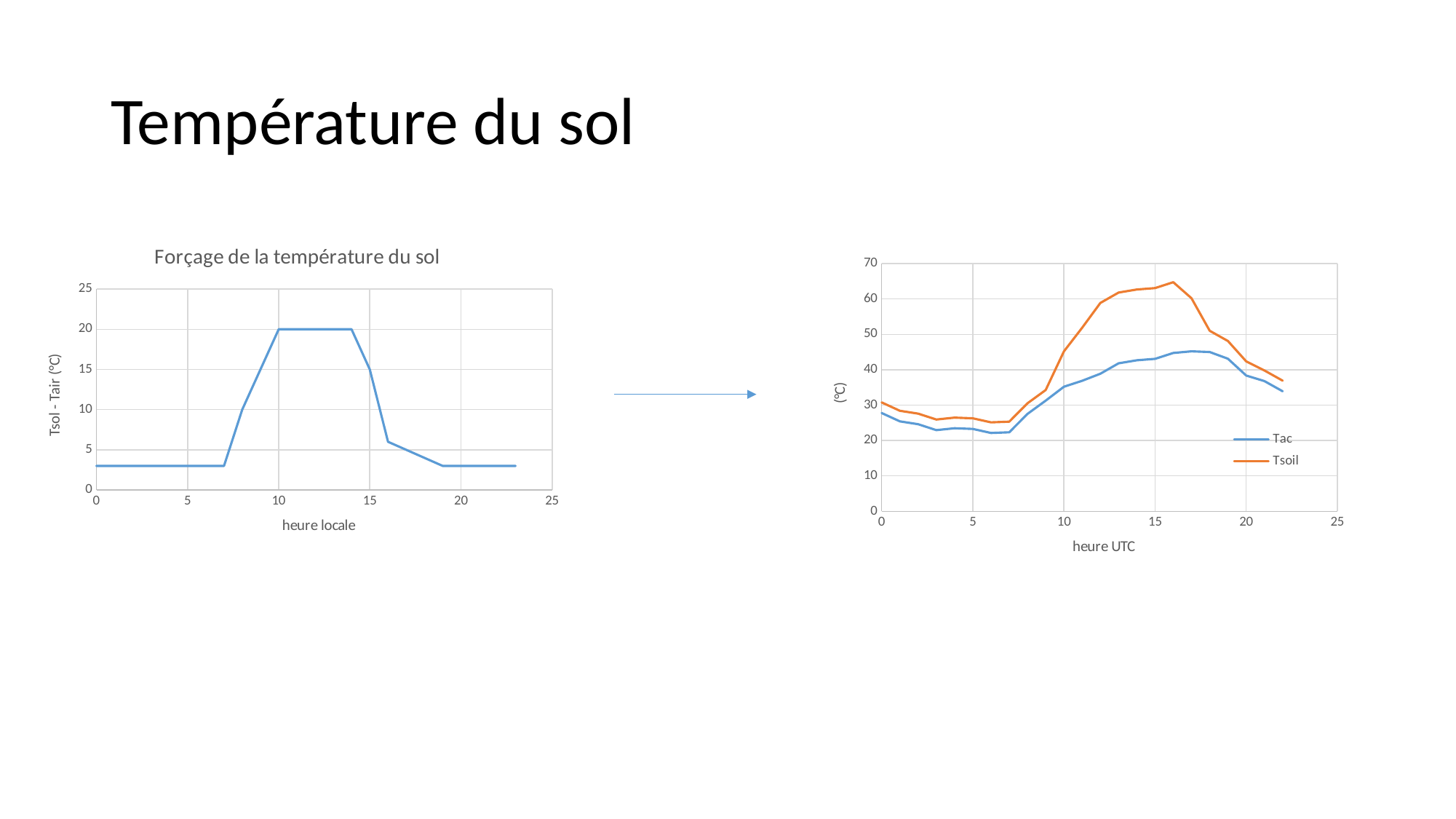

# Température du sol

### Chart: Forçage de la température du sol

| Category |  |
|---|---|

### Chart

| Category | Tac | Tsoil |
|---|---|---|